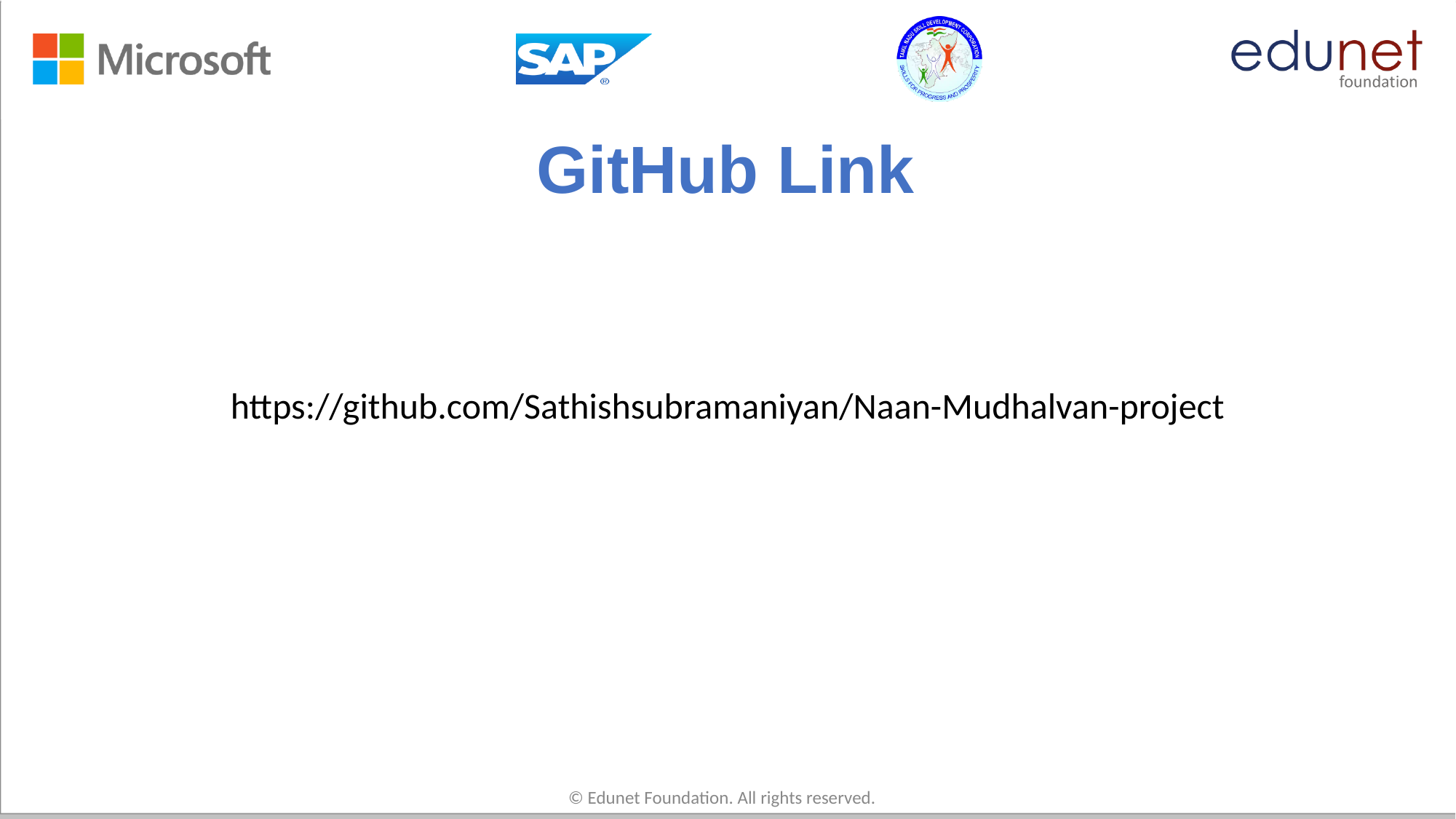

# GitHub Link
https://github.com/Sathishsubramaniyan/Naan-Mudhalvan-project
© Edunet Foundation. All rights reserved.